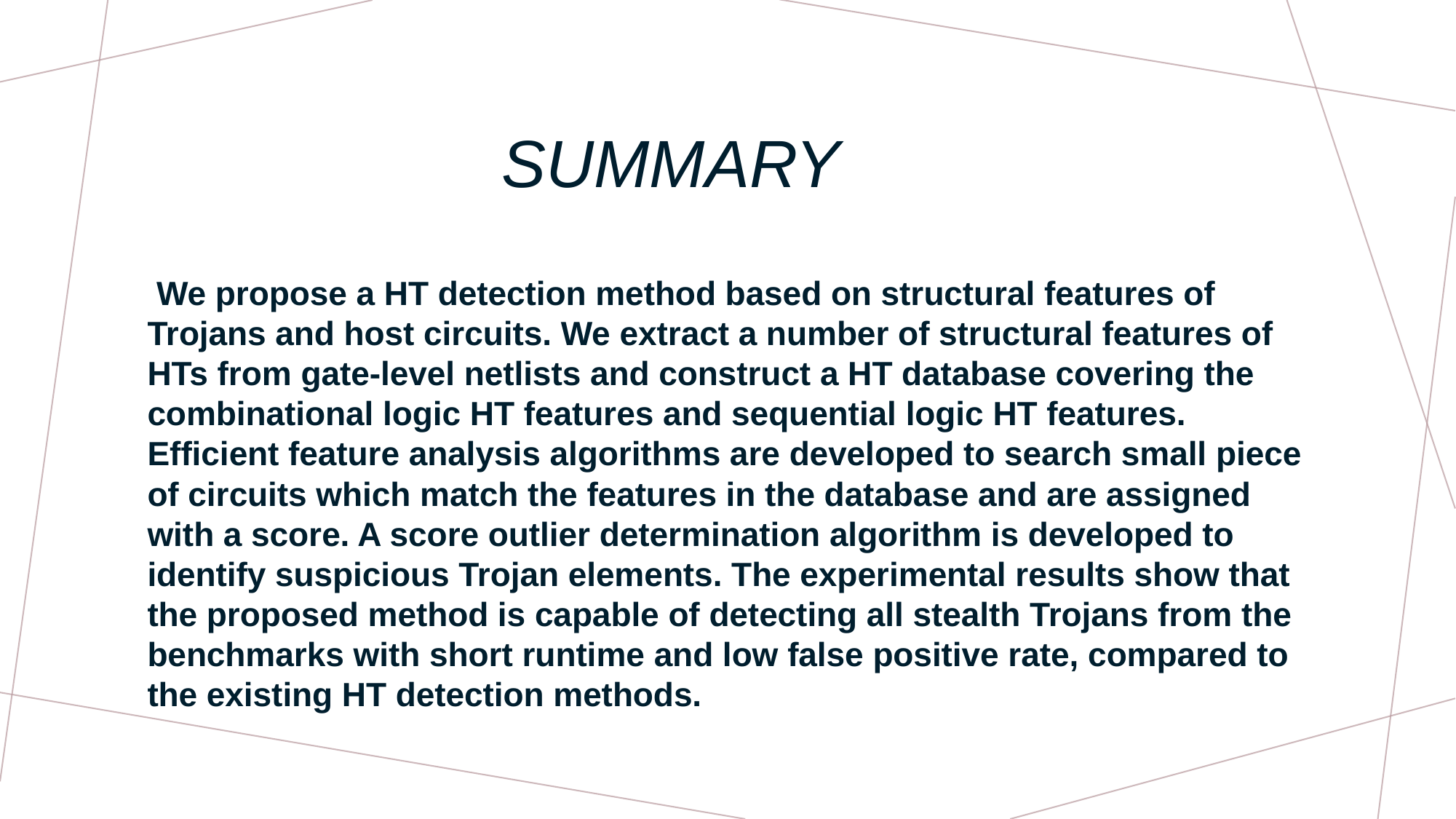

# Summary
 We propose a HT detection method based on structural features of Trojans and host circuits. We extract a number of structural features of HTs from gate-level netlists and construct a HT database covering the combinational logic HT features and sequential logic HT features. Efficient feature analysis algorithms are developed to search small piece of circuits which match the features in the database and are assigned with a score. A score outlier determination algorithm is developed to identify suspicious Trojan elements. The experimental results show that the proposed method is capable of detecting all stealth Trojans from the benchmarks with short runtime and low false positive rate, compared to the existing HT detection methods.
13